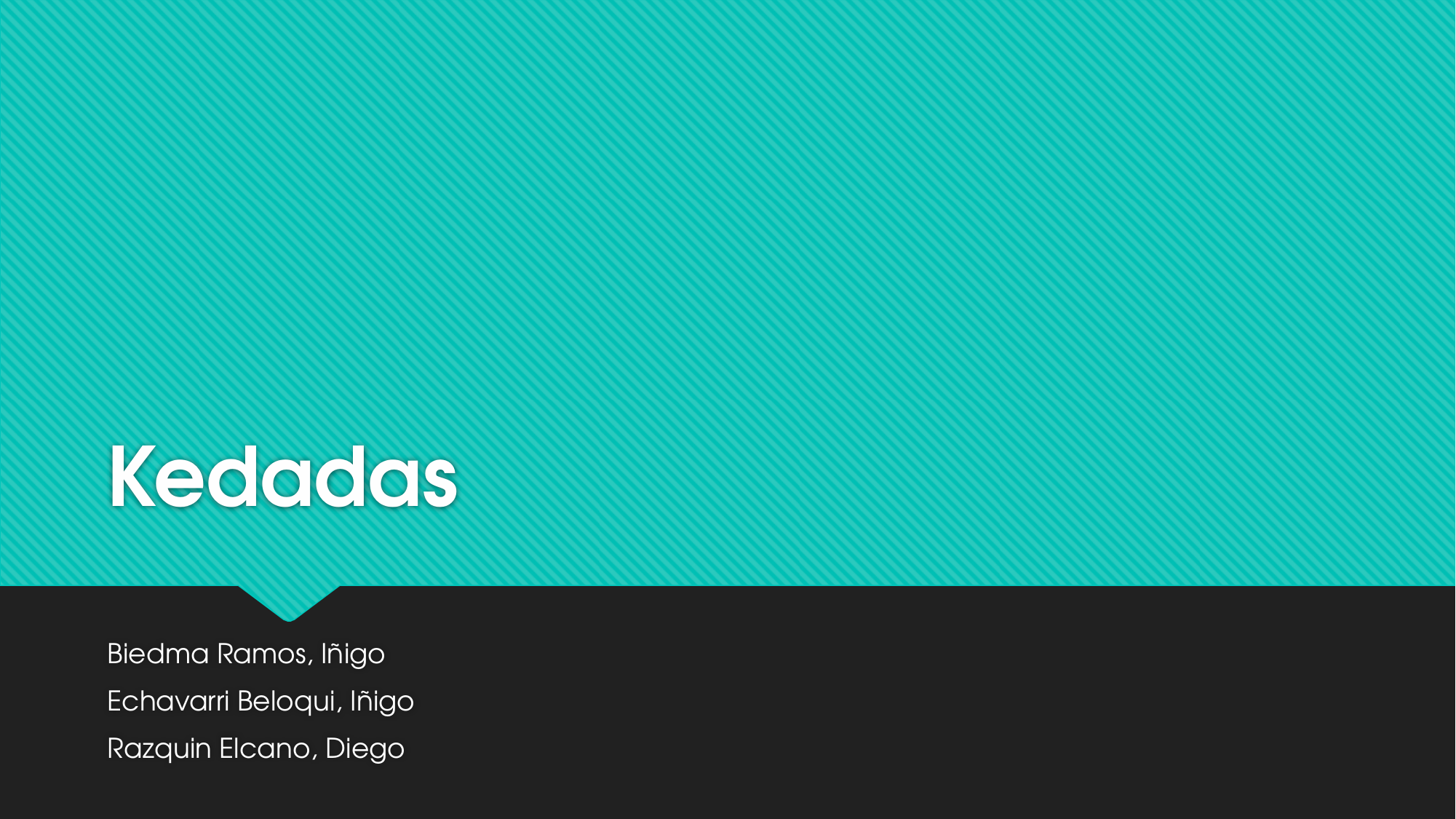

# Kedadas
Biedma Ramos, Iñigo
Echavarri Beloqui, Iñigo
Razquin Elcano, Diego